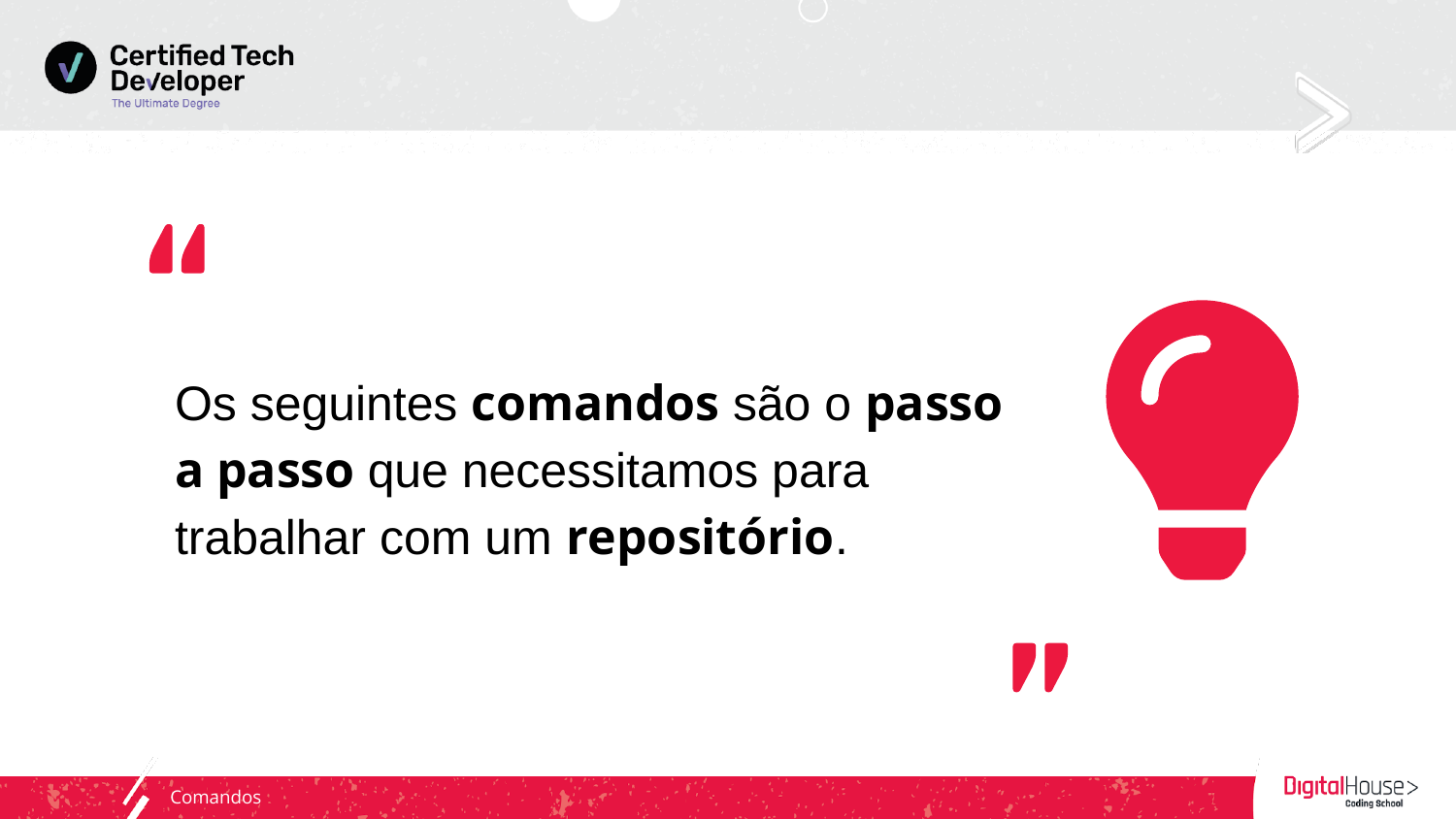

Os seguintes comandos são o passo a passo que necessitamos para trabalhar com um repositório.